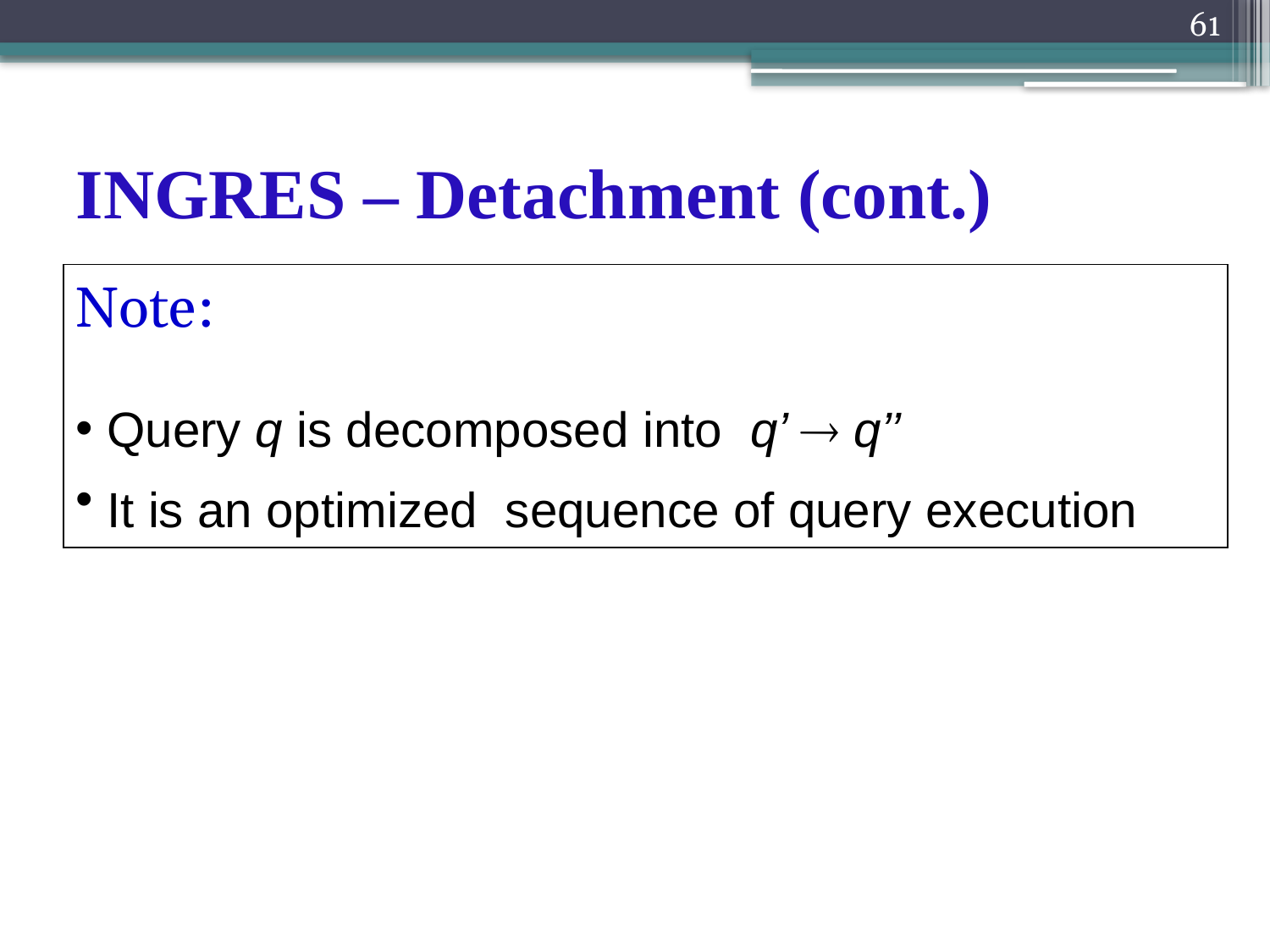

61
INGRES – Detachment (cont.)
Note:

 Query q is decomposed into  q’ → q’’
 It is an optimized  sequence of query execution